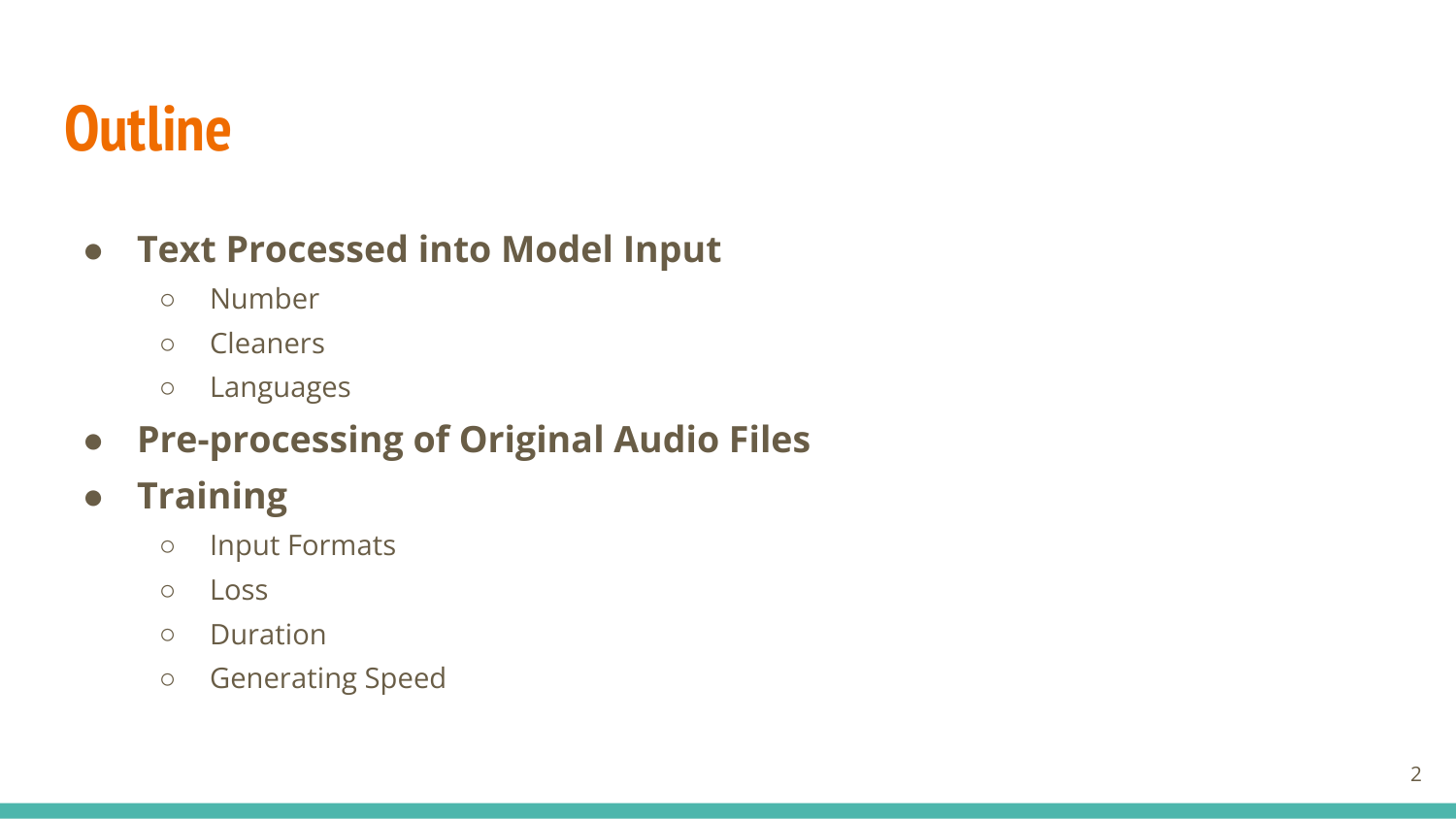

# Outline
Text Processed into Model Input
Number
Cleaners
Languages
Pre-processing of Original Audio Files
Training
Input Formats
Loss
Duration
Generating Speed
2